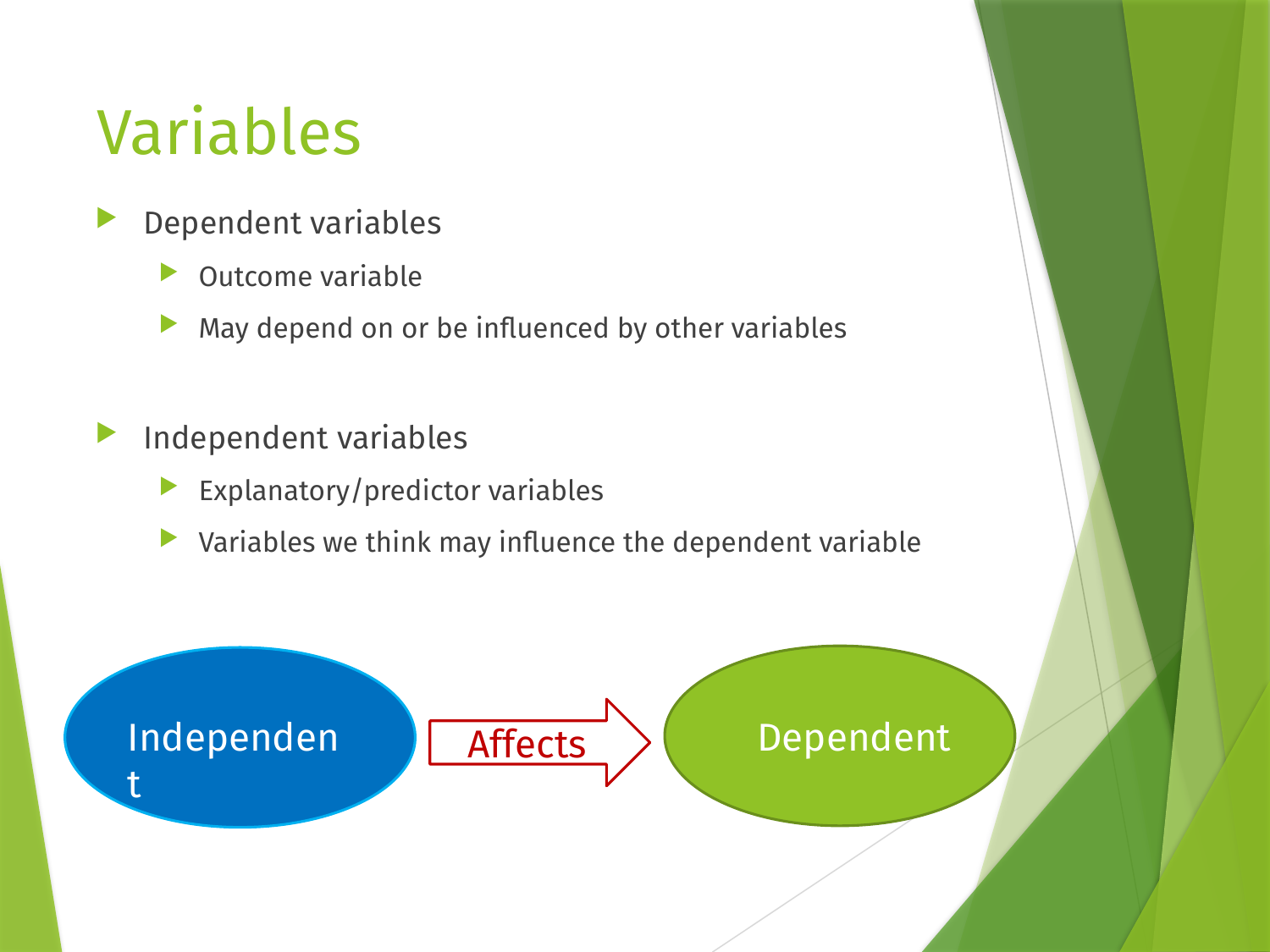

# Variables
Dependent variables
Outcome variable
May depend on or be influenced by other variables

Independent variables
Explanatory/predictor variables
Variables we think may influence the dependent variable

Dependent
Independent
Affects